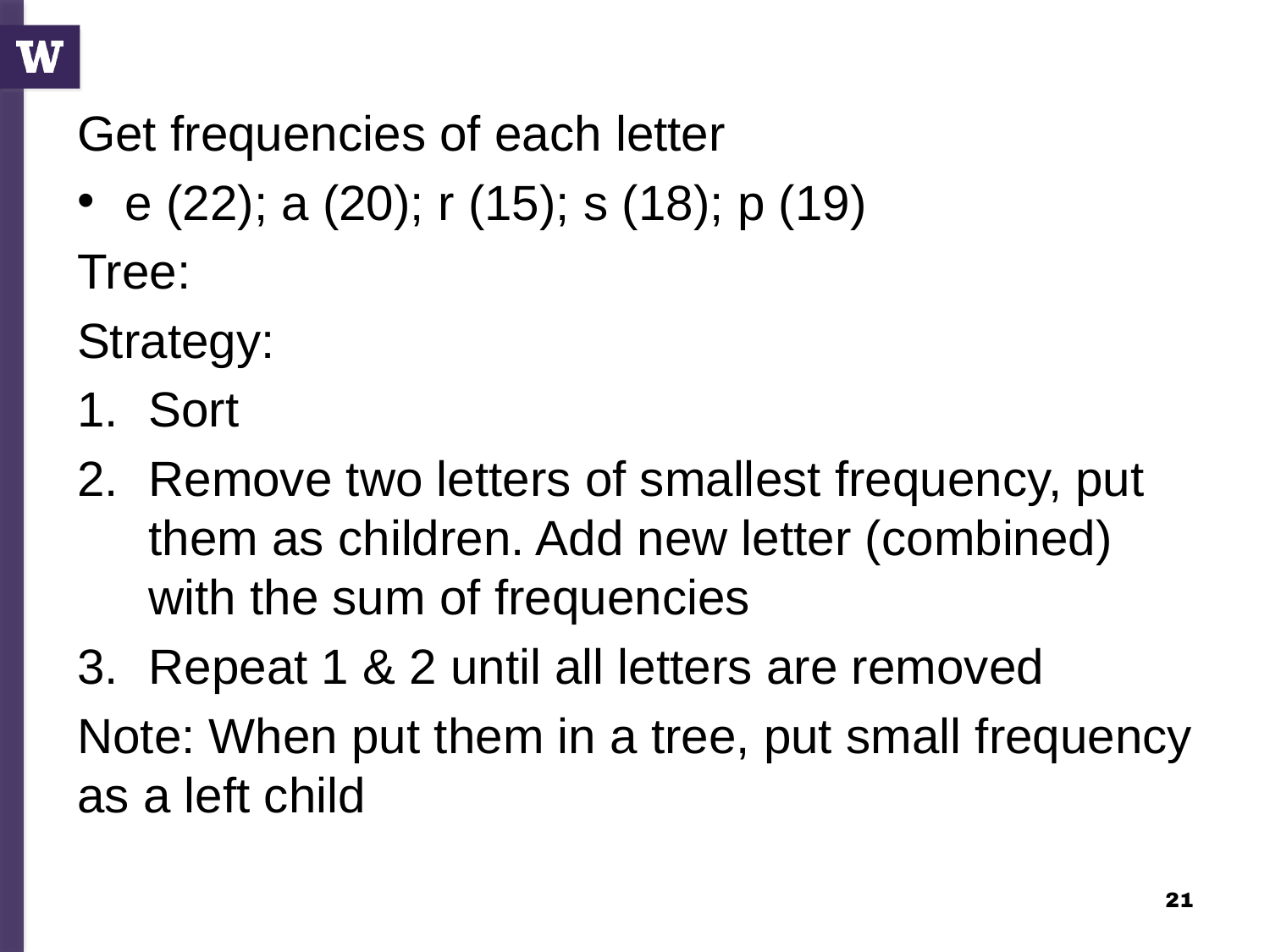

Get frequencies of each letter
e (22); a (20); r (15); s (18); p (19)
Tree:
Strategy:
Sort
Remove two letters of smallest frequency, put them as children. Add new letter (combined) with the sum of frequencies
Repeat 1 & 2 until all letters are removed
Note: When put them in a tree, put small frequency as a left child

21